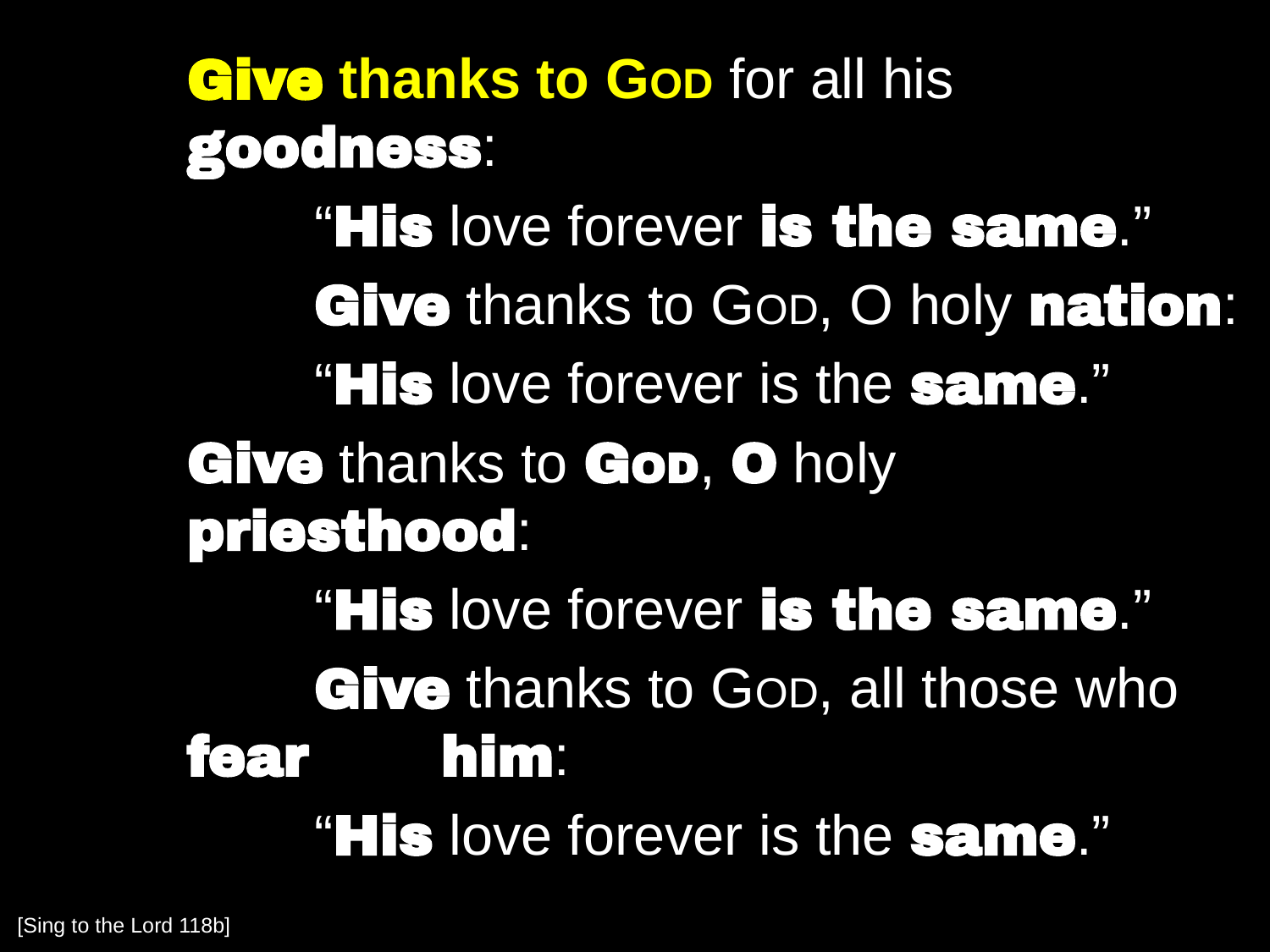

Give thanks to God for all his goodness:
		“His love forever is the same.”
		Give thanks to God, O holy nation:
		“His love forever is the same.”
	Give thanks to God, O holy priesthood:
		“His love forever is the same.”
		Give thanks to God, all those who fear 	him:
		“His love forever is the same.”
[Sing to the Lord 118b]